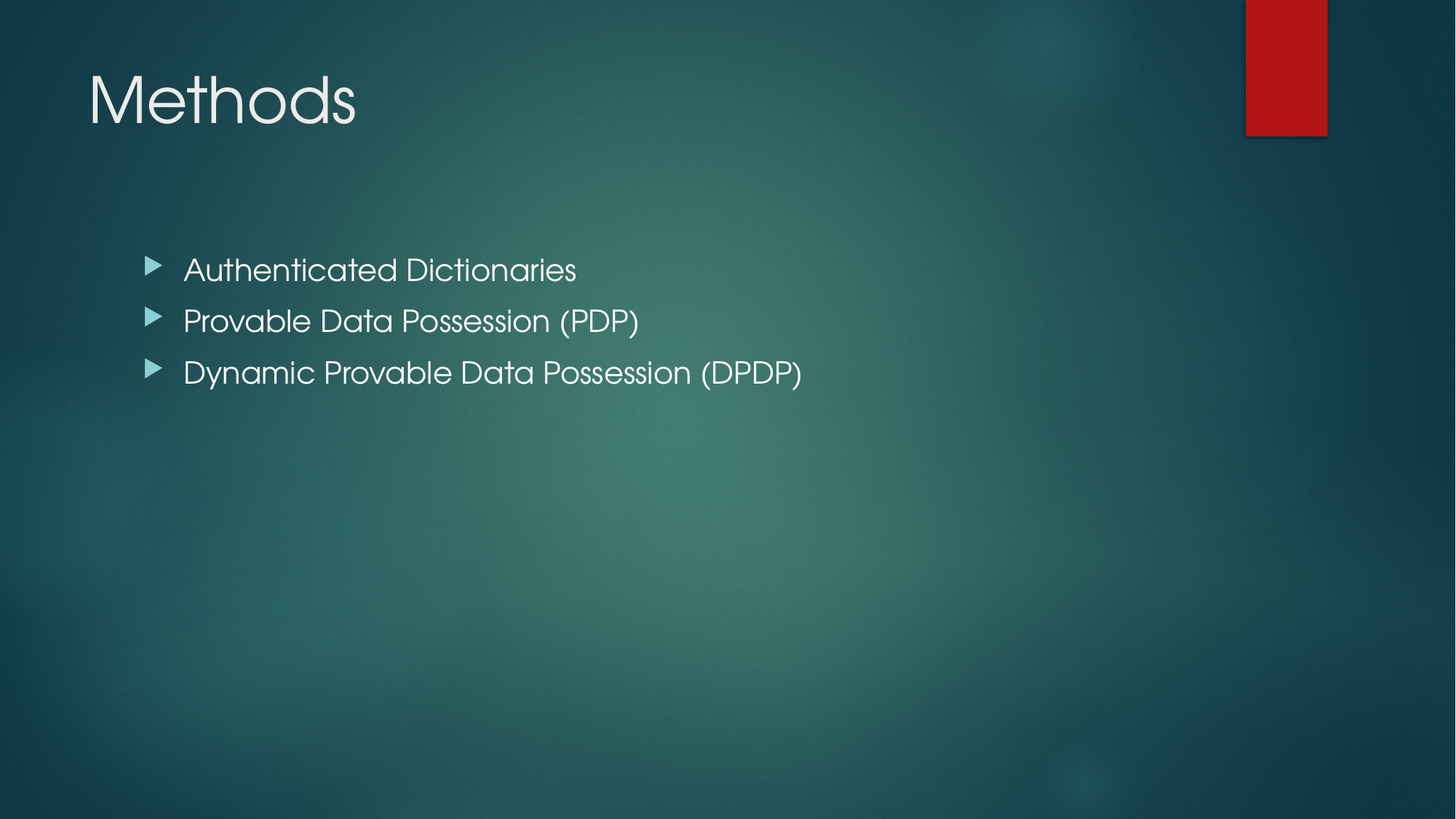

# Methods
Authenticated Dictionaries
Provable Data Possession (PDP)
Dynamic Provable Data Possession (DPDP)